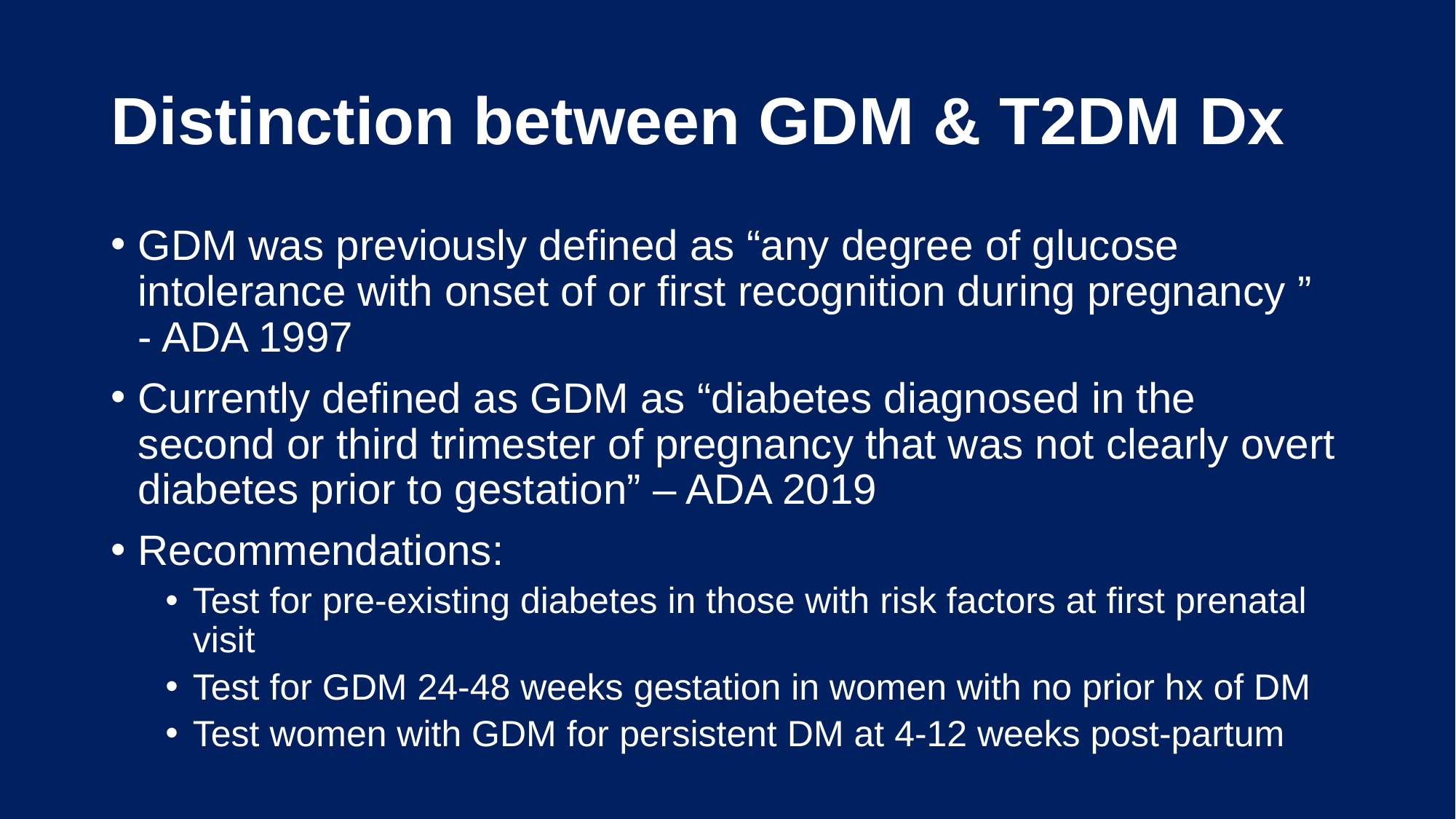

# Distinction between GDM & T2DM Dx
GDM was previously defined as “any degree of glucose intolerance with onset of or first recognition during pregnancy ”  - ADA 1997
Currently defined as GDM as “diabetes diagnosed in the second or third trimester of pregnancy that was not clearly overt diabetes prior to gestation” – ADA 2019
Recommendations:
Test for pre-existing diabetes in those with risk factors at first prenatal visit
Test for GDM 24-48 weeks gestation in women with no prior hx of DM
Test women with GDM for persistent DM at 4-12 weeks post-partum